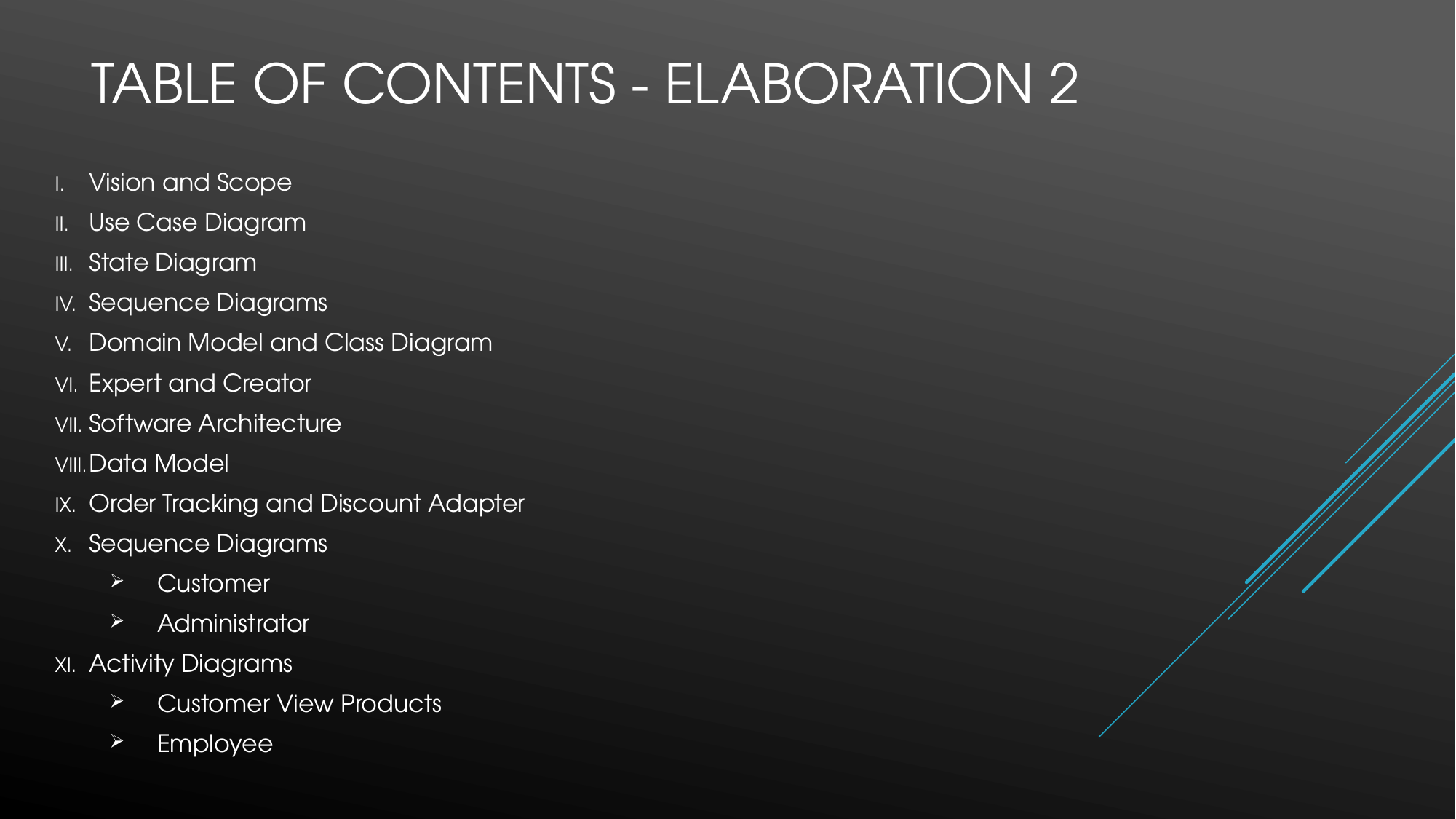

# Table of contents - Elaboration 2
Vision and Scope
Use Case Diagram
State Diagram
Sequence Diagrams
Domain Model and Class Diagram
Expert and Creator
Software Architecture
Data Model
Order Tracking and Discount Adapter
Sequence Diagrams
Customer
Administrator
Activity Diagrams
Customer View Products
Employee